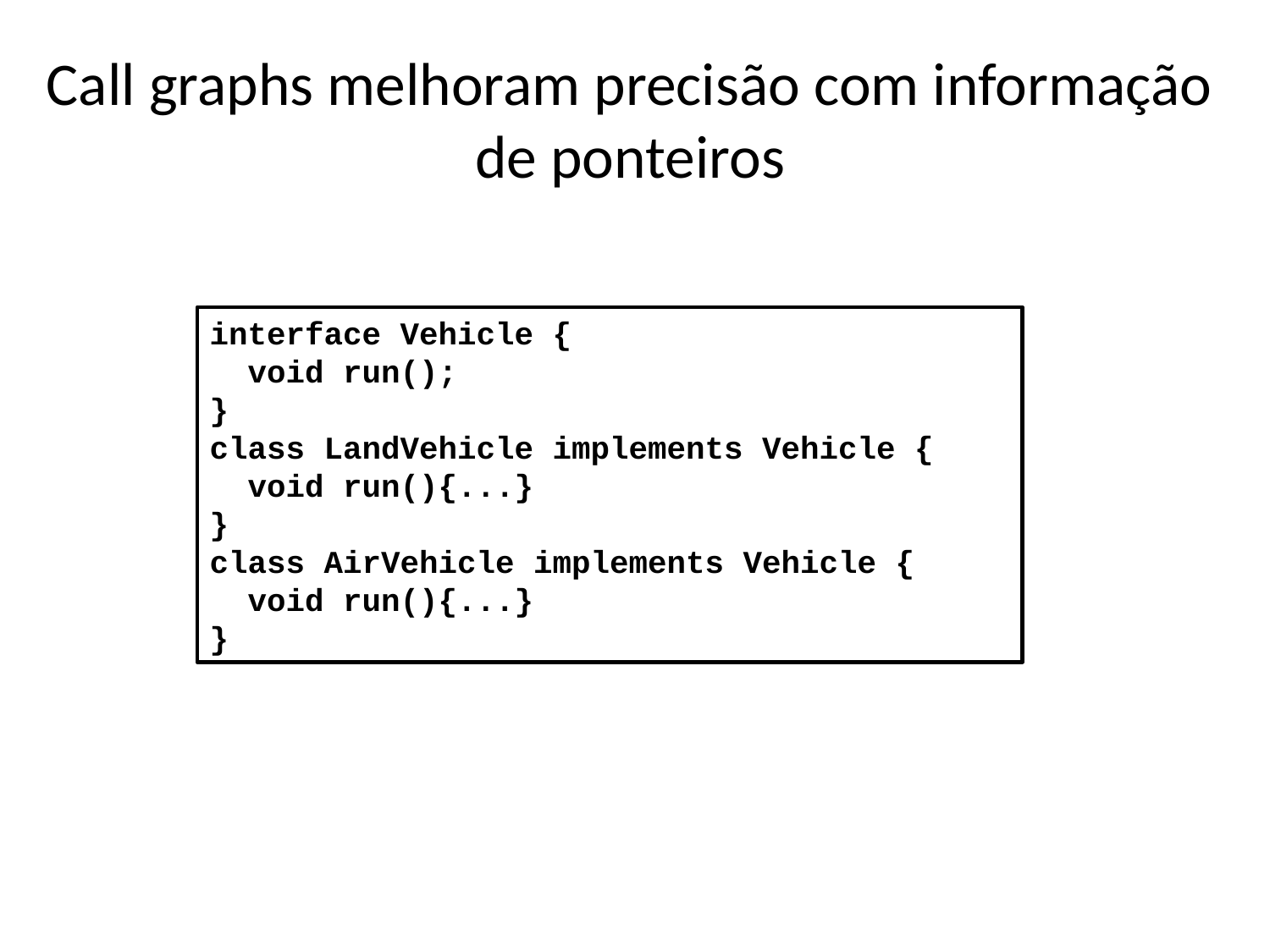

# Call graphs melhoram precisão com informação de ponteiros
interface Vehicle {
  void run();
}
class LandVehicle implements Vehicle {
  void run(){...}
}
class AirVehicle implements Vehicle {
  void run(){...}
}